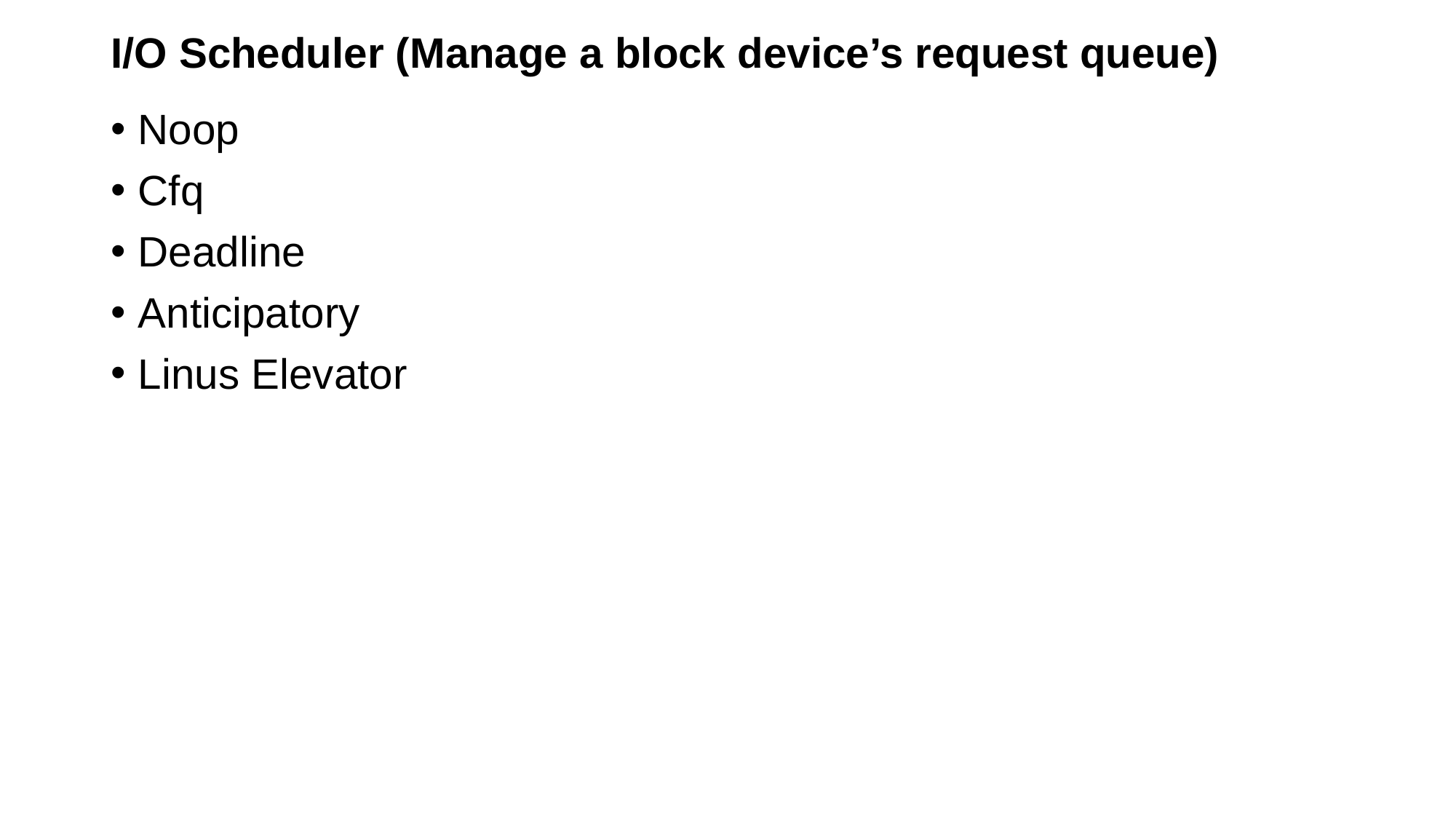

# I/O Scheduler (Manage a block device’s request queue)
Noop
Cfq
Deadline
Anticipatory
Linus Elevator